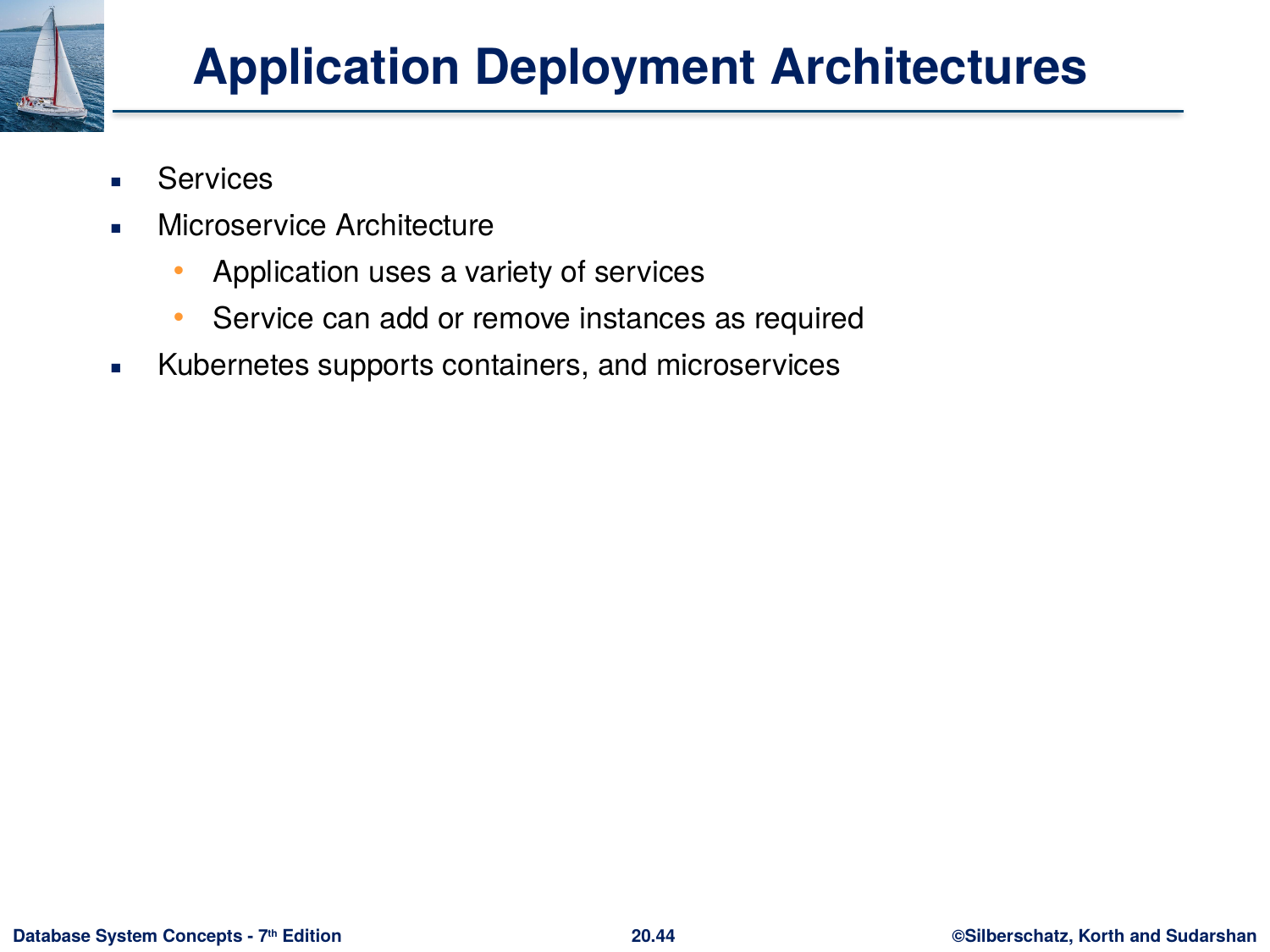

# Application Deployment Architectures
Services
Microservice Architecture
Application uses a variety of services
Service can add or remove instances as required
Kubernetes supports containers, and microservices